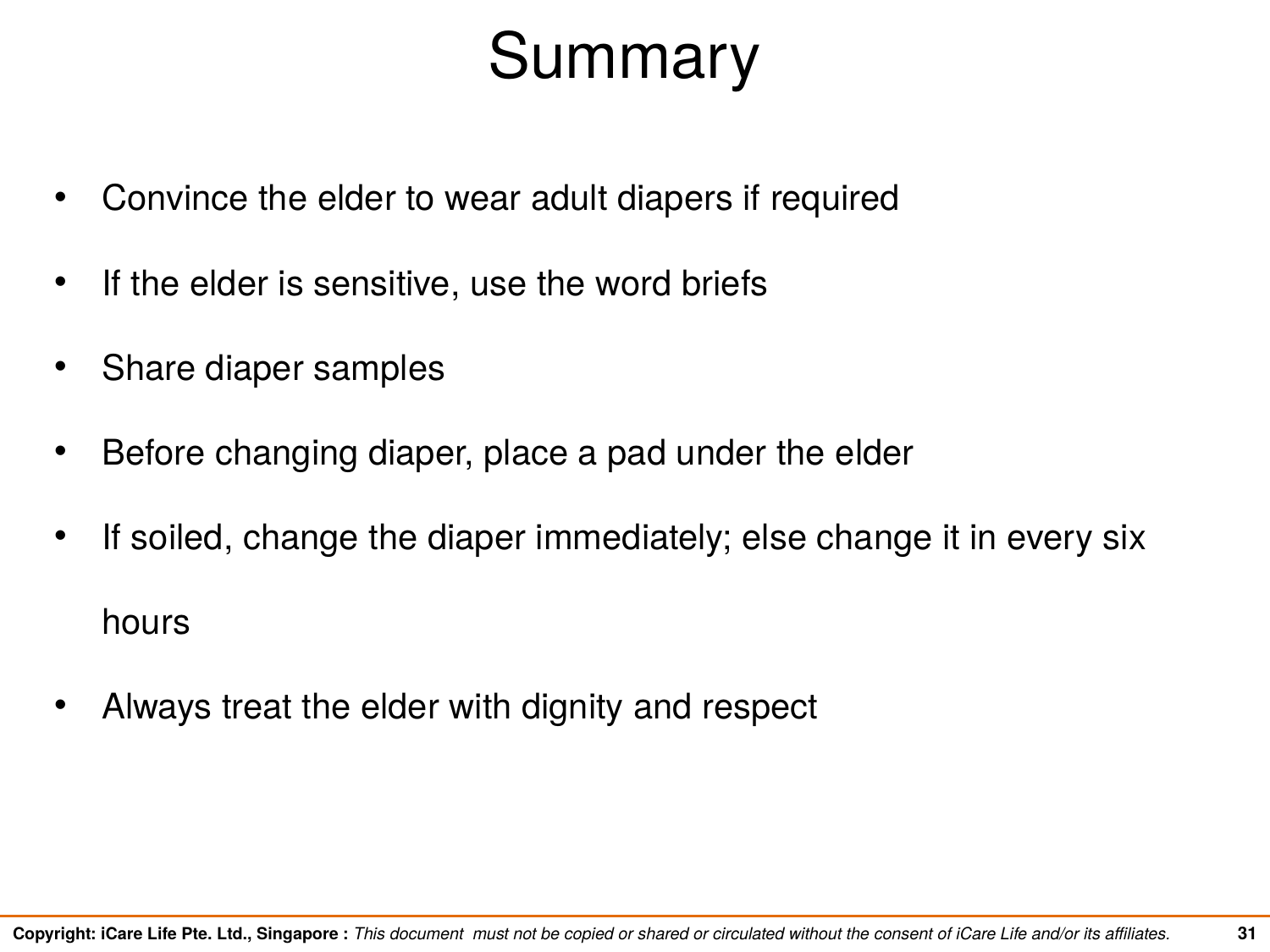

# Summary
Convince the elder to wear adult diapers if required
If the elder is sensitive, use the word briefs
Share diaper samples
Before changing diaper, place a pad under the elder
If soiled, change the diaper immediately; else change it in every six hours
Always treat the elder with dignity and respect
31